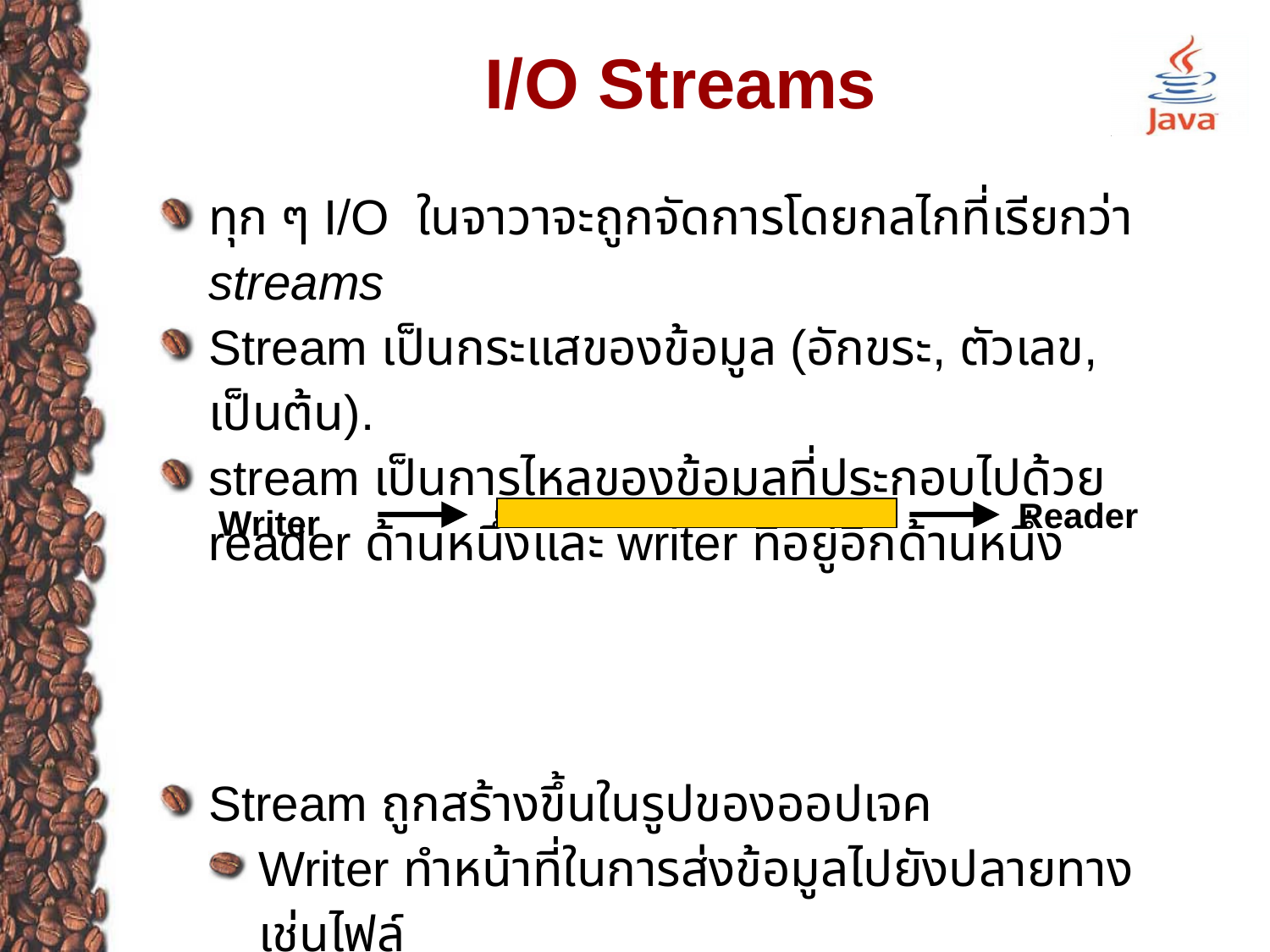

# I/O Streams
ทุก ๆ I/O  ในจาวาจะถูกจัดการโดยกลไกที่เรียกว่า streams
Stream เป็นกระแสของข้อมูล (อักขระ, ตัวเลข, เป็นต้น).
stream เป็นการไหลของข้อมูลที่ประกอบไปด้วย reader ด้านหนึ่งและ writer ที่อยู่อีกด้านหนึ่ง

Stream ถูกสร้างขึ้นในรูปของออปเจค
Writer ทำหน้าที่ในการส่งข้อมูลไปยังปลายทางเช่นไฟล์
Reader รับข้อมูลต้นทางจากคีย์บอร์ดหรือไฟล์ไปยังโปรแกรม

Reader
Writer